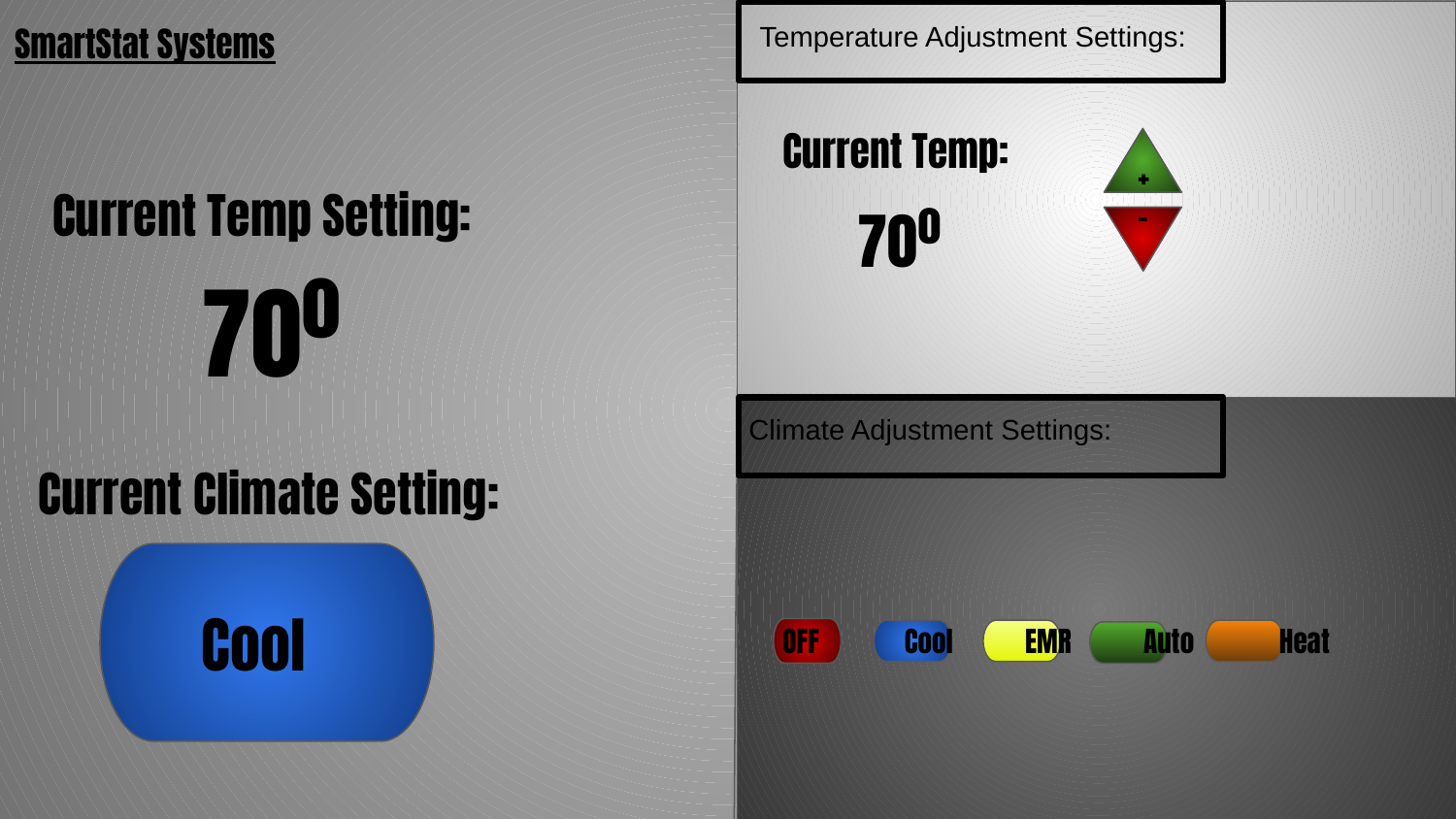

Temperature Adjustment Settings:
SmartStat Systems
Current Temp:
+
Current Temp Setting:
70º
-
70º
Climate Adjustment Settings:

Current Climate Setting:

Cool
 OFF             Cool           EMR           Auto             Heat